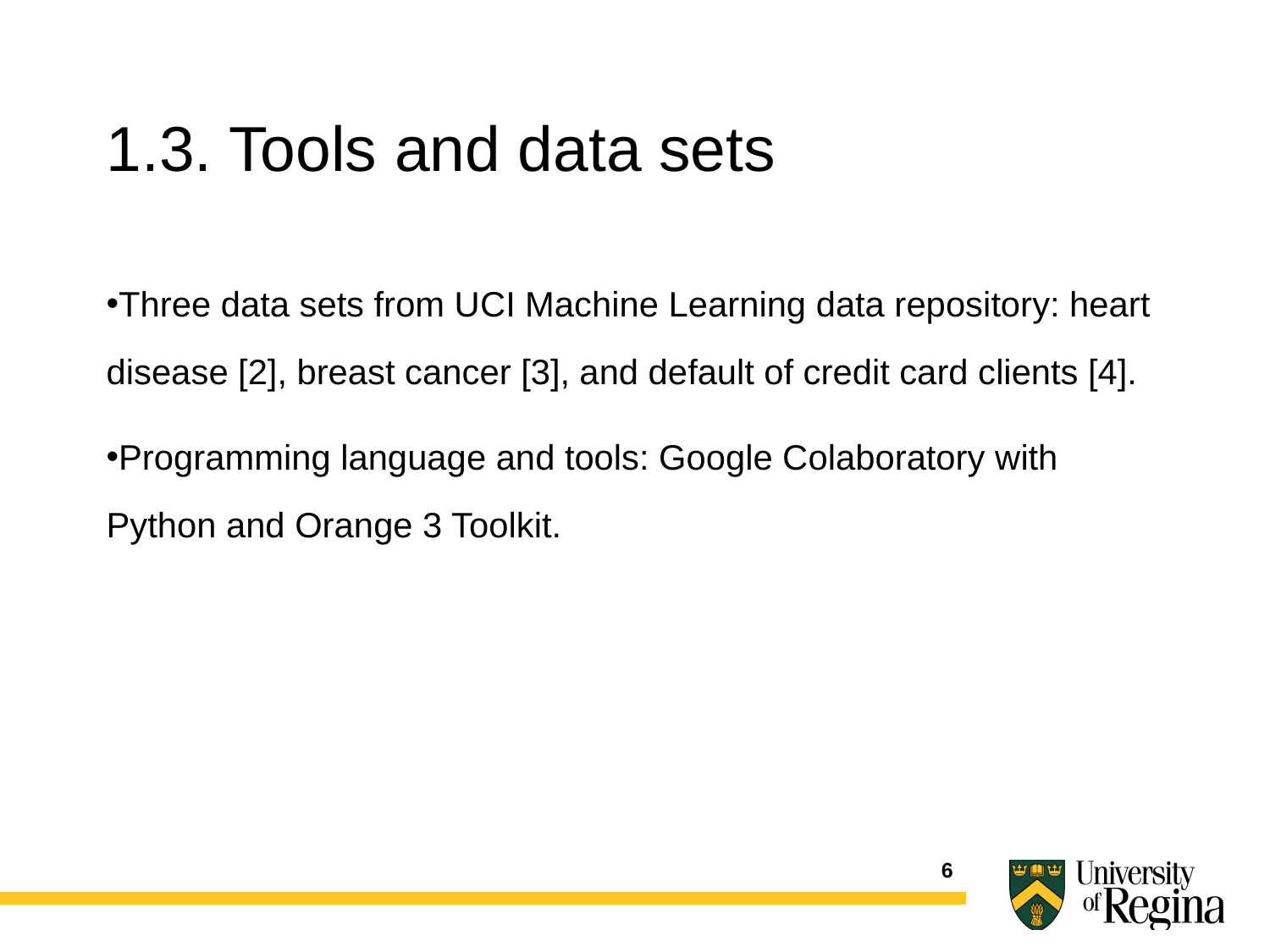

1.3. Tools and data sets
Three data sets from UCI Machine Learning data repository: heart disease [2], breast cancer [3], and default of credit card clients [4].
Programming language and tools: Google Colaboratory with Python and Orange 3 Toolkit.
6